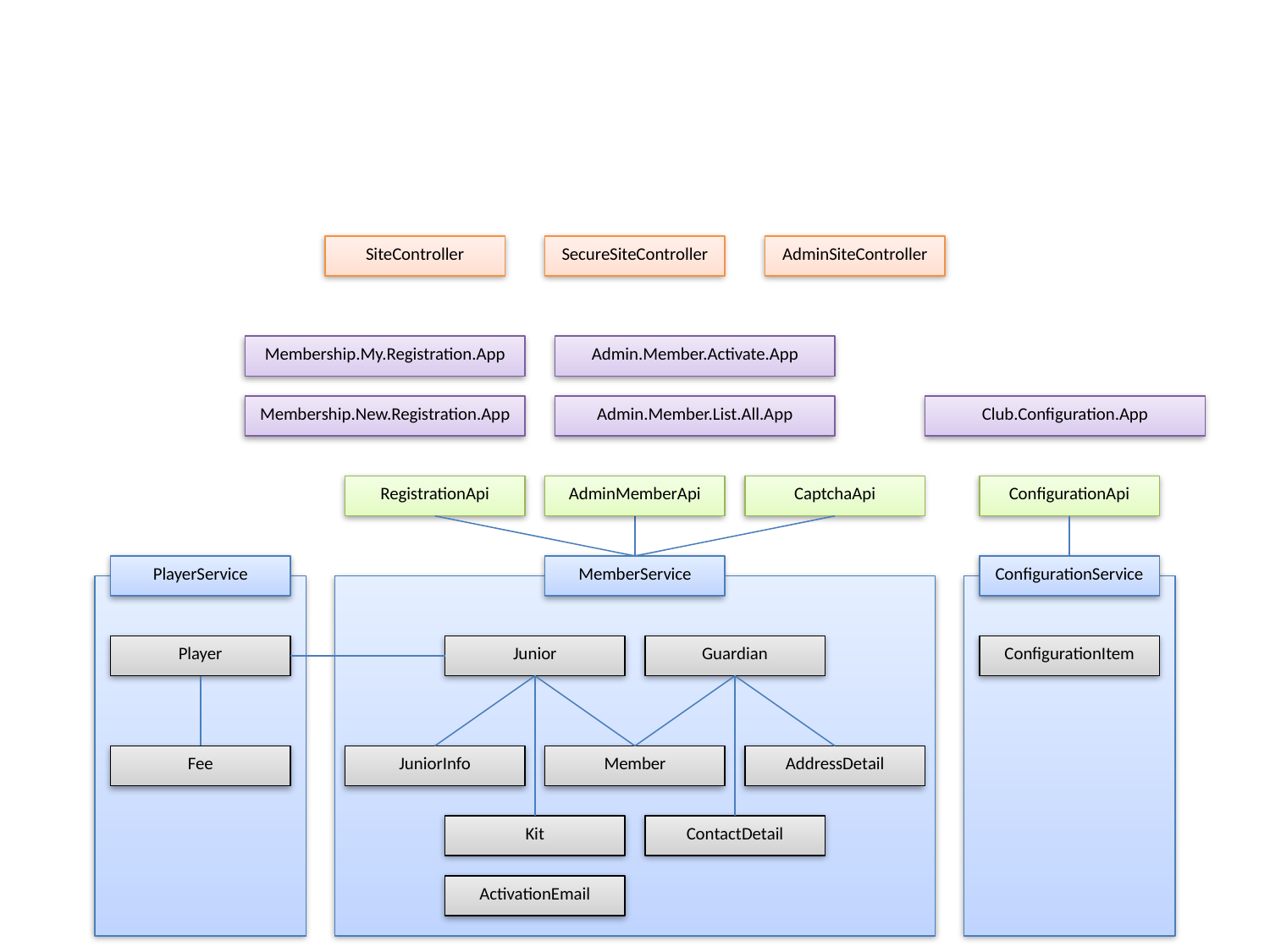

SiteController
SecureSiteController
AdminSiteController
Membership.My.Registration.App
Admin.Member.Activate.App
Membership.New.Registration.App
Admin.Member.List.All.App
Club.Configuration.App
RegistrationApi
AdminMemberApi
CaptchaApi
ConfigurationApi
PlayerService
Player
Fee
MemberService
ConfigurationService

Junior
Guardian
ConfigurationItem
JuniorInfo
Member
AddressDetail
Kit
ContactDetail
ActivationEmail